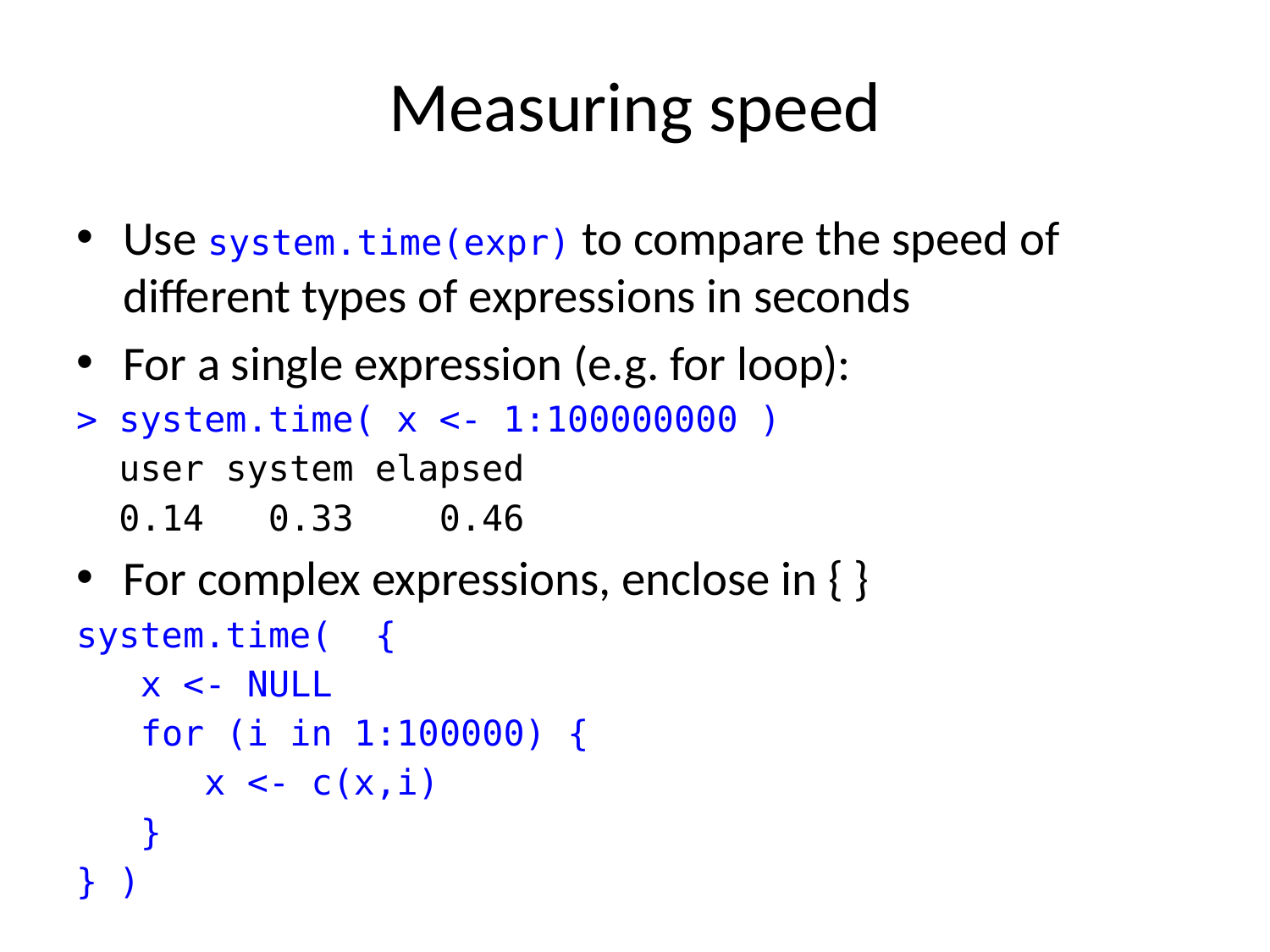

# Measuring speed
Use system.time(expr) to compare the speed of different types of expressions in seconds
For a single expression (e.g. for loop):
> system.time( x <- 1:100000000 )
  user system elapsed
  0.14   0.33    0.46
For complex expressions, enclose in { }
system.time(  {
   x <- NULL
   for (i in 1:100000) {
      x <- c(x,i)
   }
} )